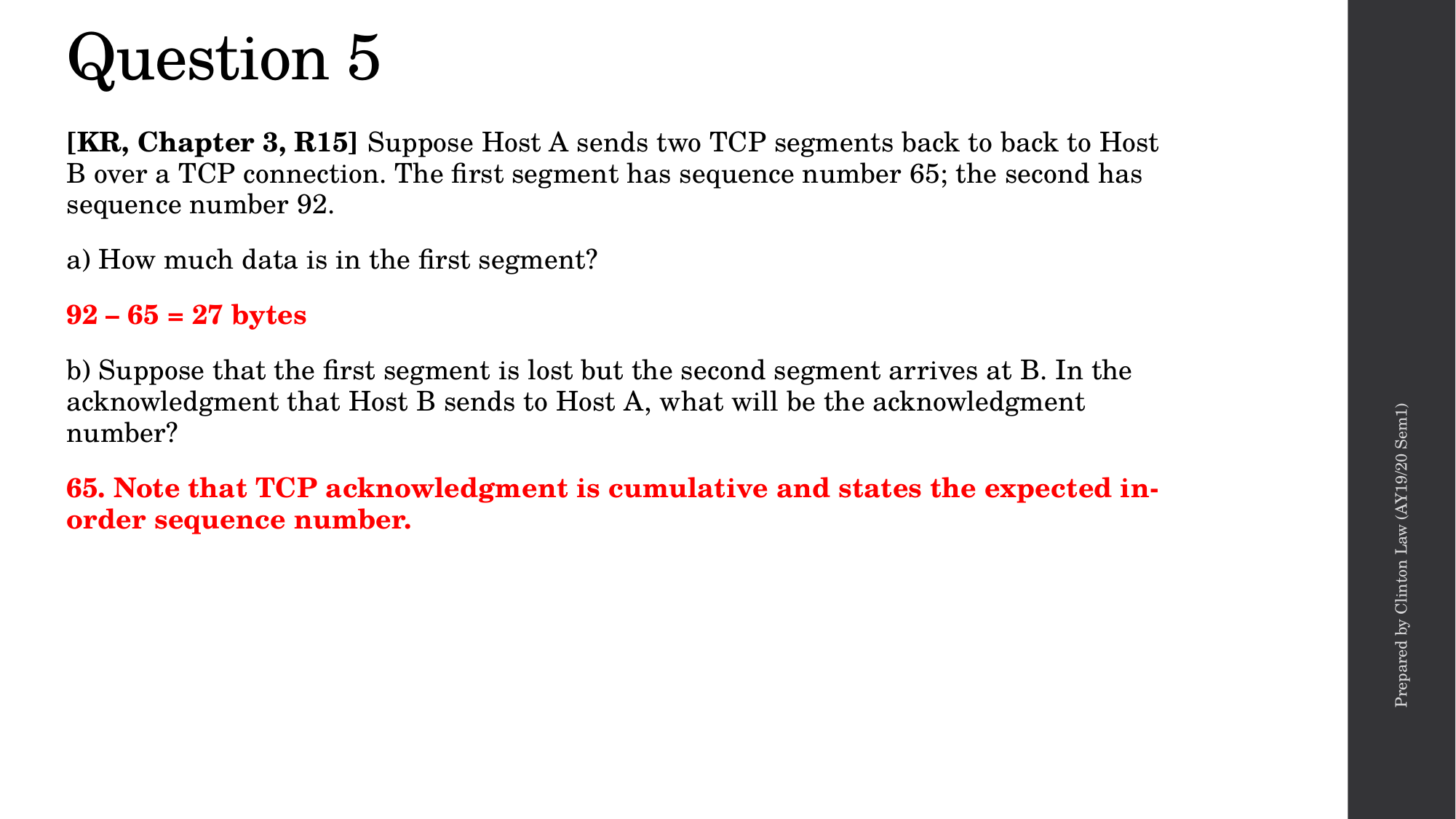

# Question 5
[KR, Chapter 3, R15] Suppose Host A sends two TCP segments back to back to Host B over a TCP connection. The first segment has sequence number 65; the second has sequence number 92.
a) How much data is in the first segment?
92 – 65 = 27 bytes
b) Suppose that the first segment is lost but the second segment arrives at B. In the acknowledgment that Host B sends to Host A, what will be the acknowledgment number?
65. Note that TCP acknowledgment is cumulative and states the expected in-order sequence number.
Prepared by Clinton Law (AY19/20 Sem1)